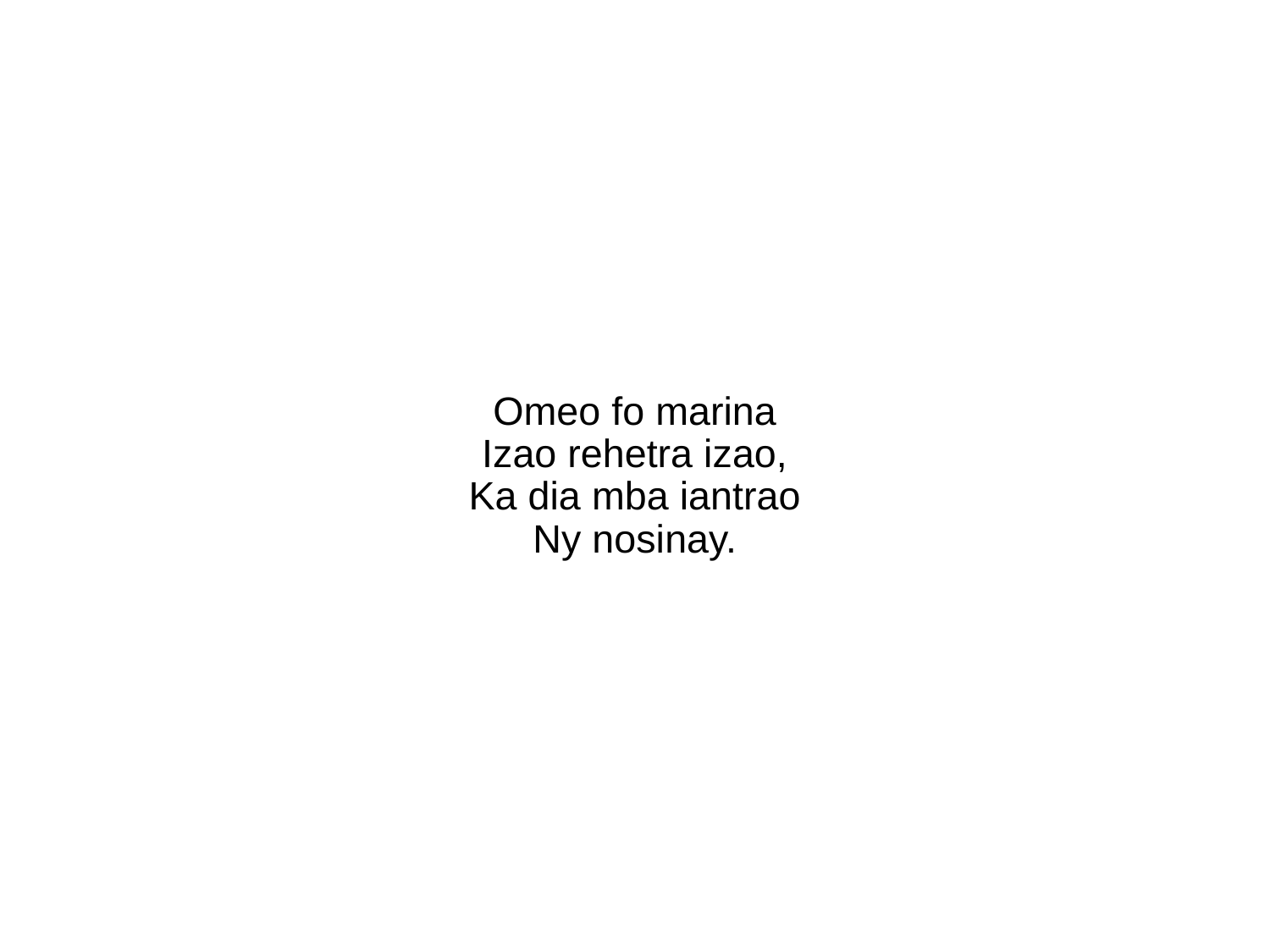

Omeo fo marina
Izao rehetra izao,
Ka dia mba iantrao
Ny nosinay.